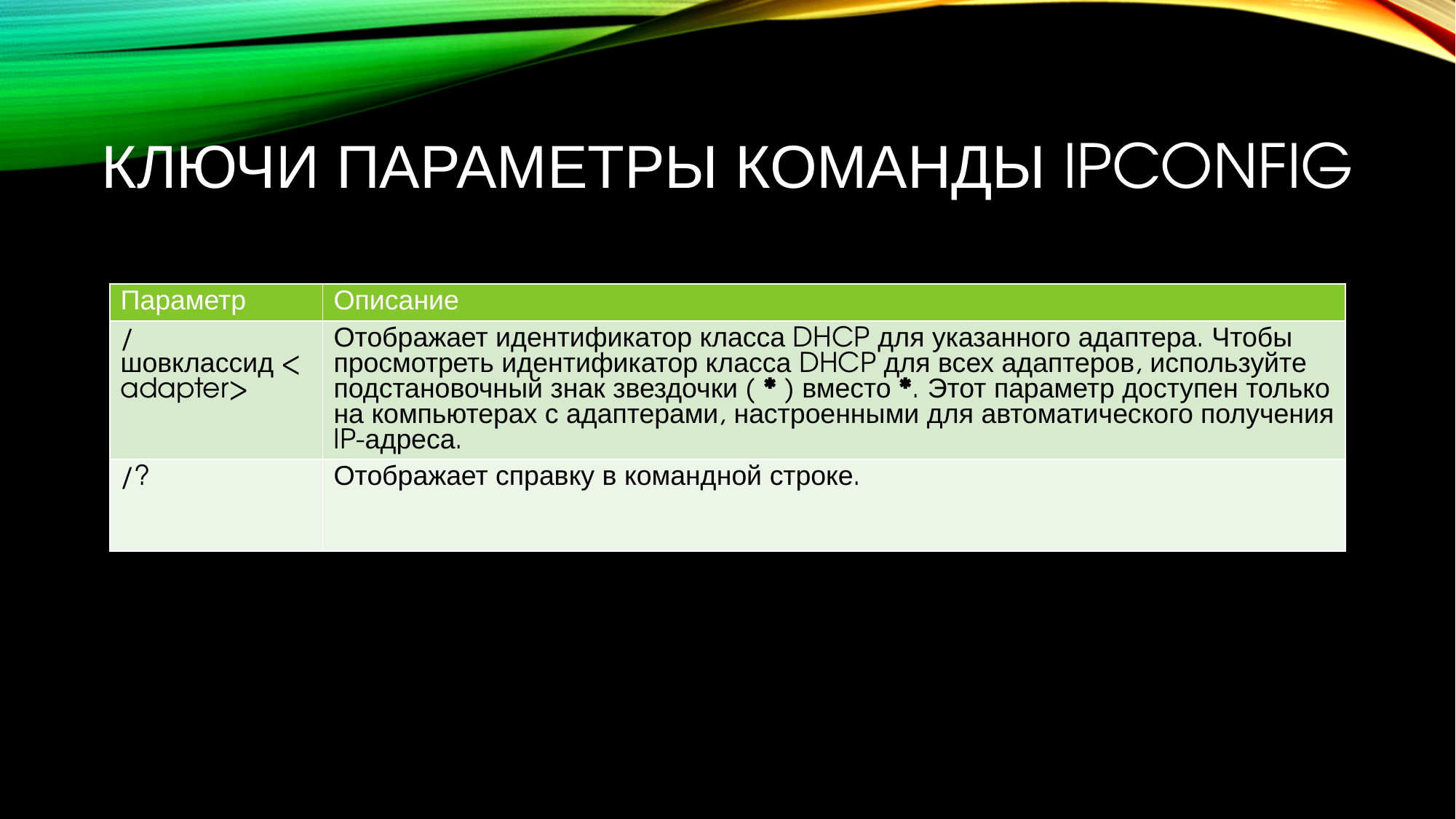

# Ключи Параметры команды Ipconfig
| Параметр | Описание |
| --- | --- |
| /шовклассид <adapter> | Отображает идентификатор класса DHCP для указанного адаптера. Чтобы просмотреть идентификатор класса DHCP для всех адаптеров, используйте подстановочный знак звездочки ( \* ) вместо \*. Этот параметр доступен только на компьютерах с адаптерами, настроенными для автоматического получения IP-адреса. |
| /? | Отображает справку в командной строке. |